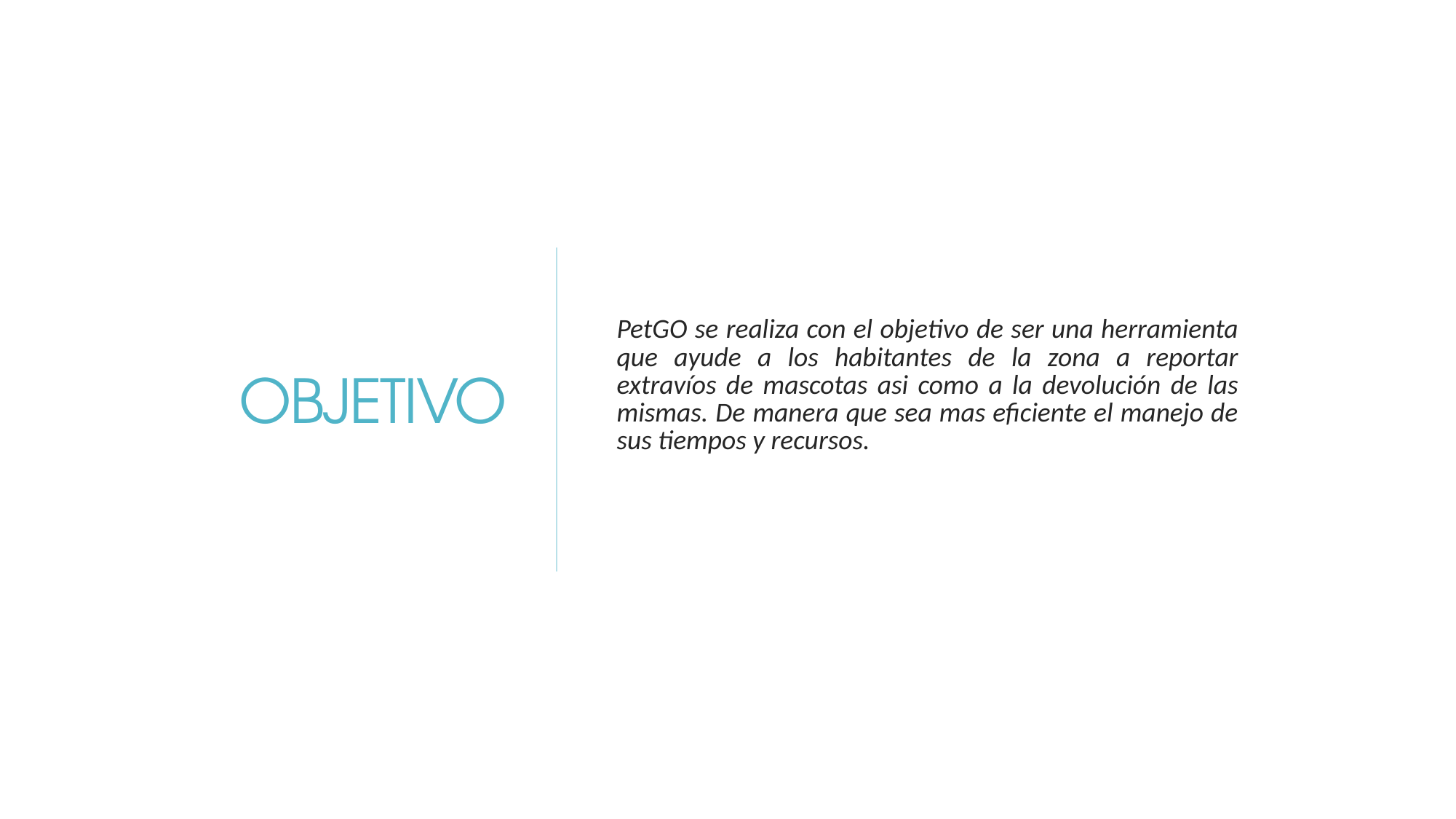

# OBJETIVO
PetGO se realiza con el objetivo de ser una herramienta que ayude a los habitantes de la zona a reportar extravíos de mascotas asi como a la devolución de las mismas. De manera que sea mas eficiente el manejo de sus tiempos y recursos.